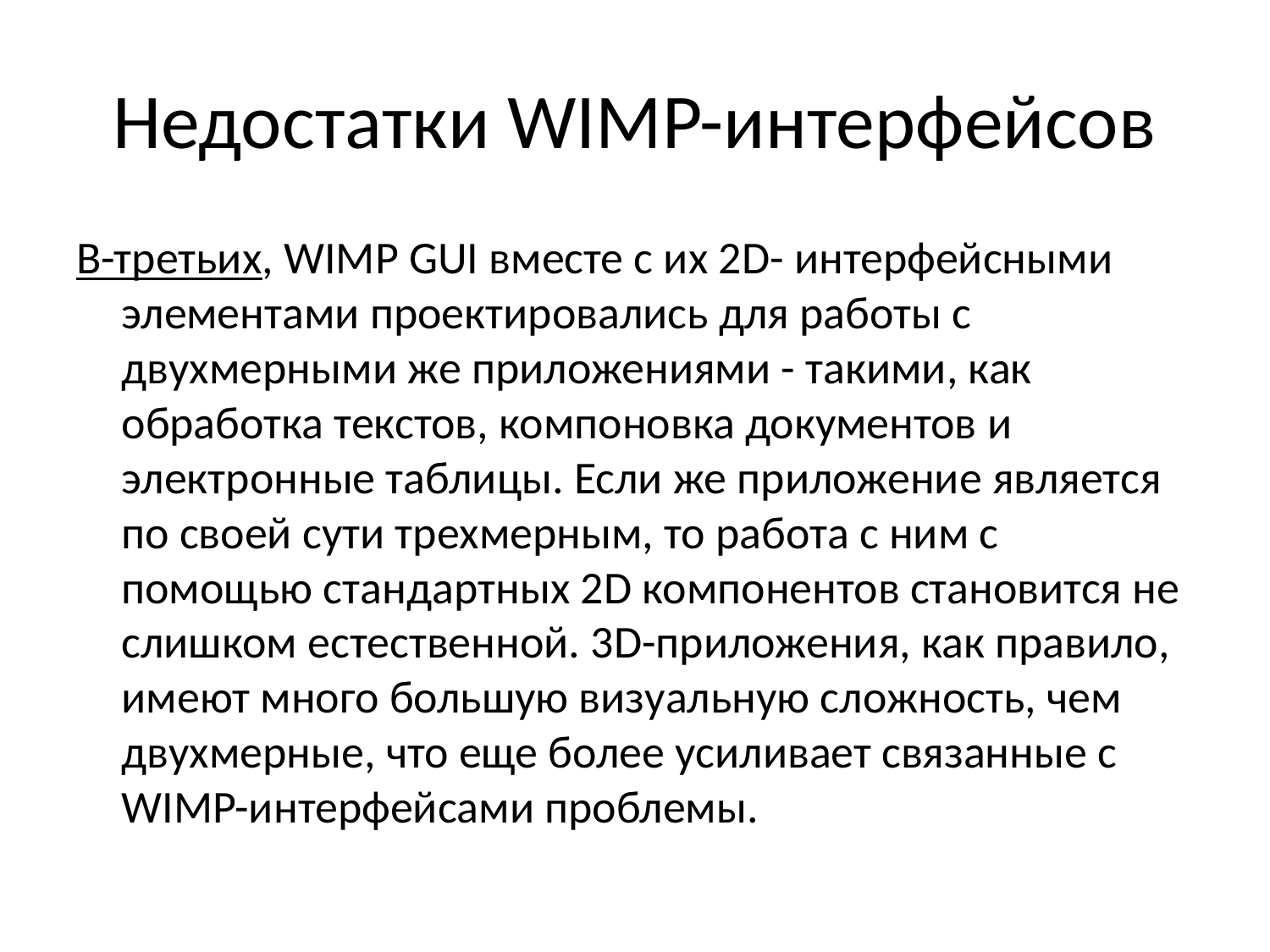

# Недостатки WIMP-интерфейсов
В-третьих, WIMP GUI вместе с их 2D- интерфейсными элементами проектировались для работы с двухмерными же приложениями - такими, как обработка текстов, компоновка документов и электронные таблицы. Если же приложение является по своей сути трехмерным, то работа с ним с помощью стандартных 2D компонентов становится не слишком естественной. 3D-приложения, как правило, имеют много большую визуальную сложность, чем двухмерные, что еще более усиливает связанные с WIMP-интерфейсами проблемы.